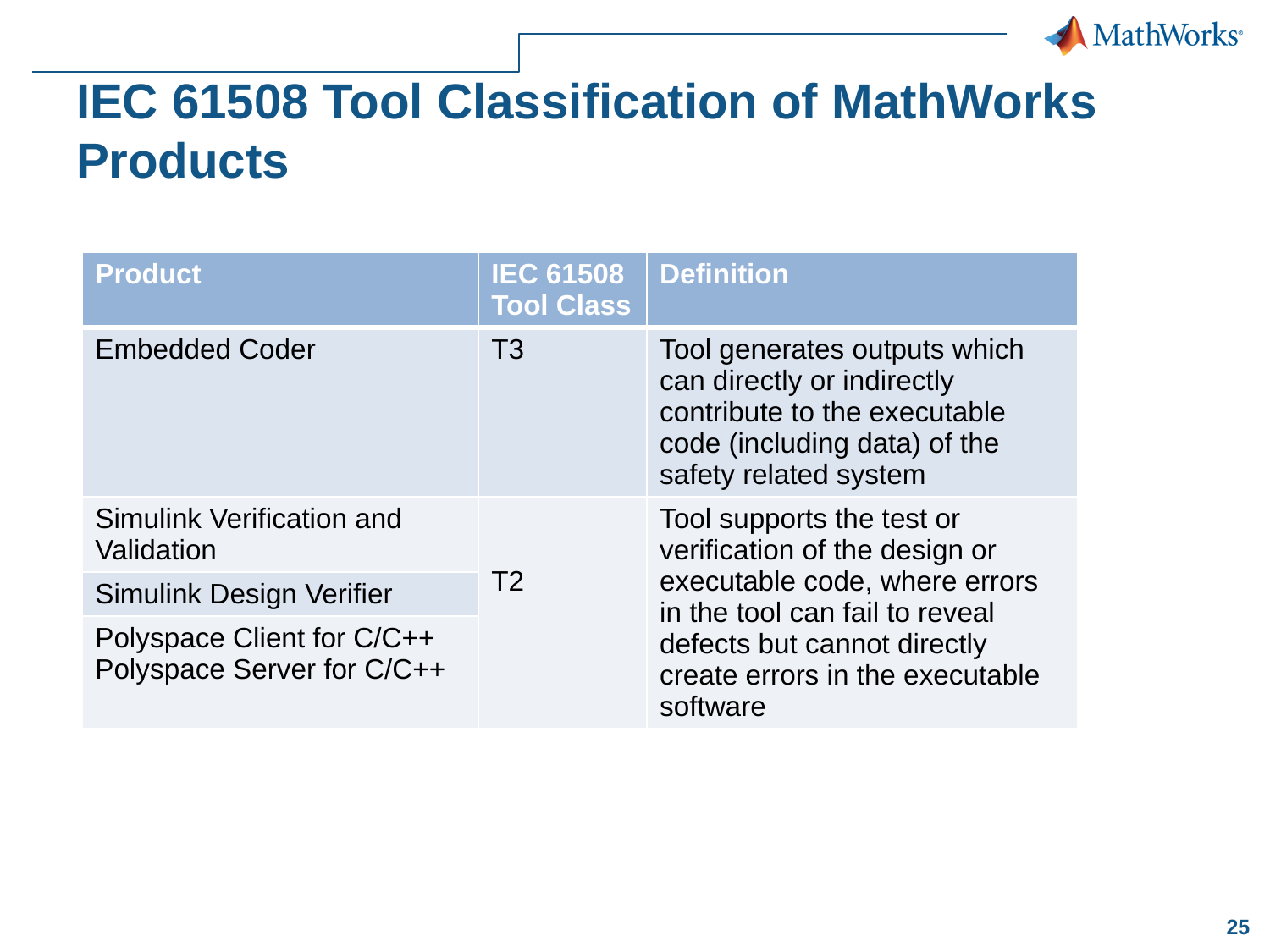

# IEC 61508 Tool Classification of MathWorks Products
| Product | IEC 61508 Tool Class | Definition |
| --- | --- | --- |
| Embedded Coder | T3 | Tool generates outputs which can directly or indirectly contribute to the executable code (including data) of the safety related system |
| Simulink Verification and Validation | T2 | Tool supports the test or verification of the design or executable code, where errors in the tool can fail to reveal defects but cannot directly create errors in the executable software |
| Simulink Design Verifier |  |  |
| Polyspace Client for C/C++ Polyspace Server for C/C++ |  |  |